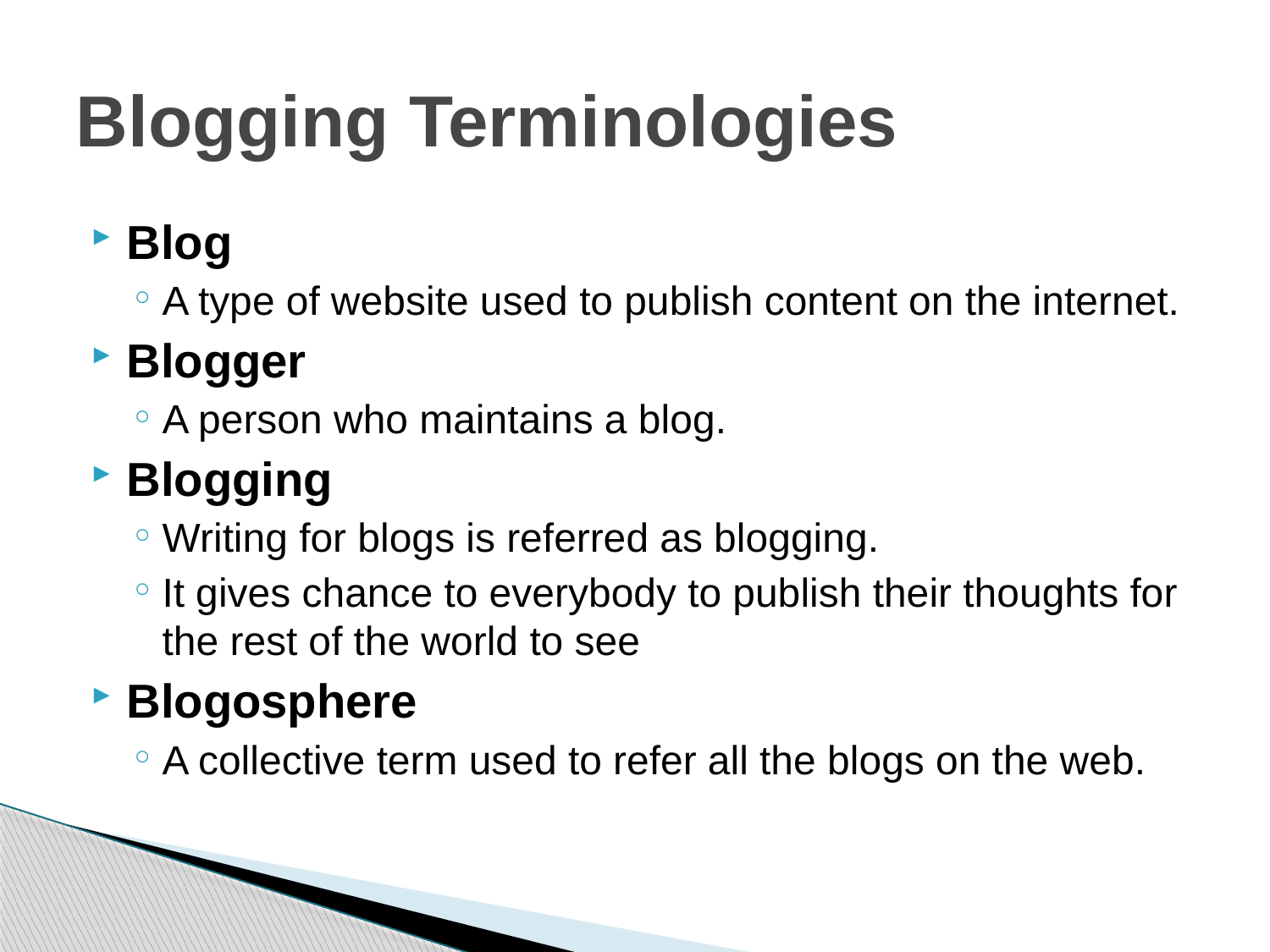

# Blogging Terminologies
Blog
A type of website used to publish content on the internet.
Blogger
A person who maintains a blog.
Blogging
Writing for blogs is referred as blogging.
It gives chance to everybody to publish their thoughts for the rest of the world to see
Blogosphere
A collective term used to refer all the blogs on the web.